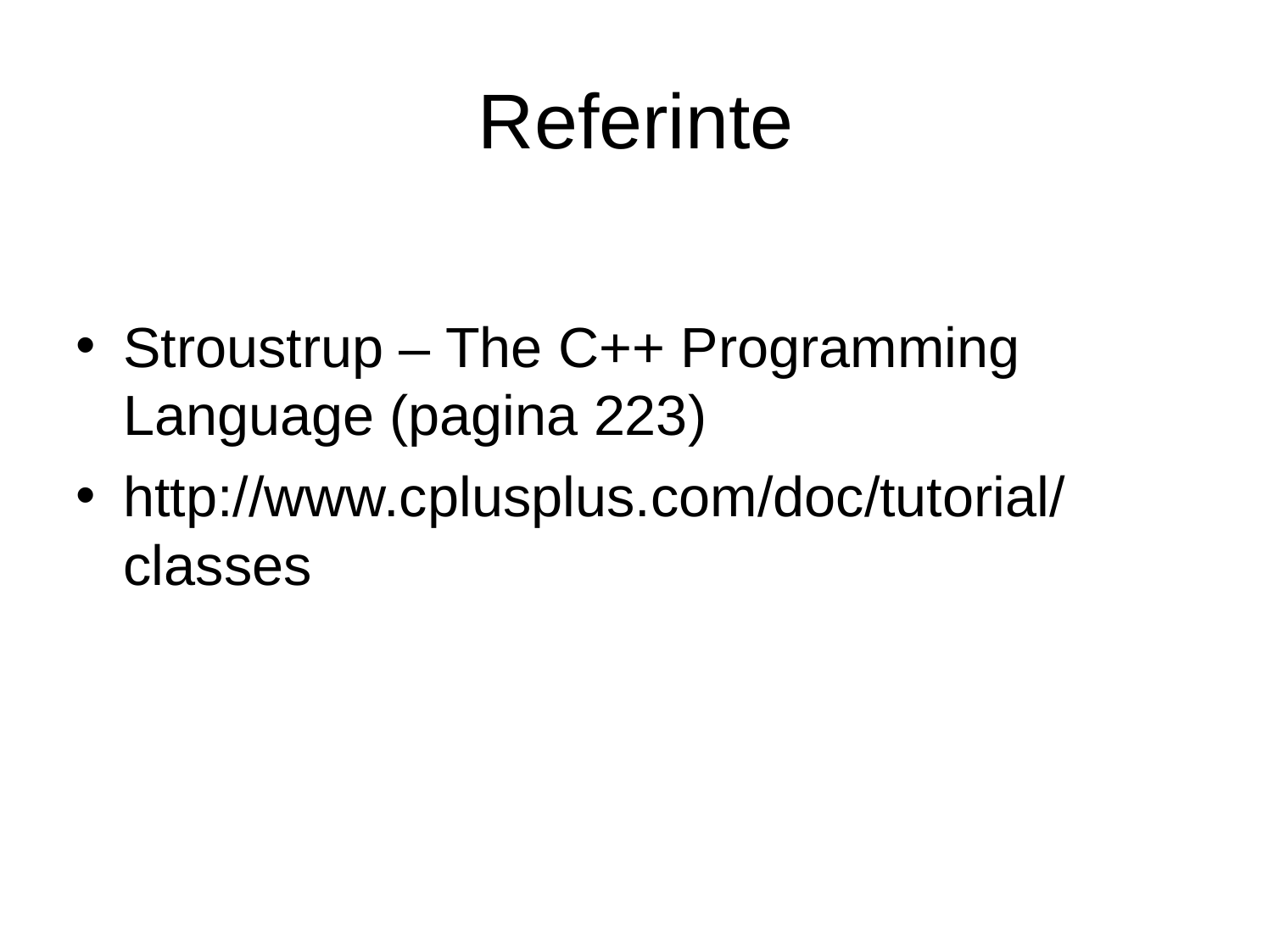

# Referinte

Stroustrup – The C++ Programming Language (pagina 223)
http://www.cplusplus.com/doc/tutorial/classes